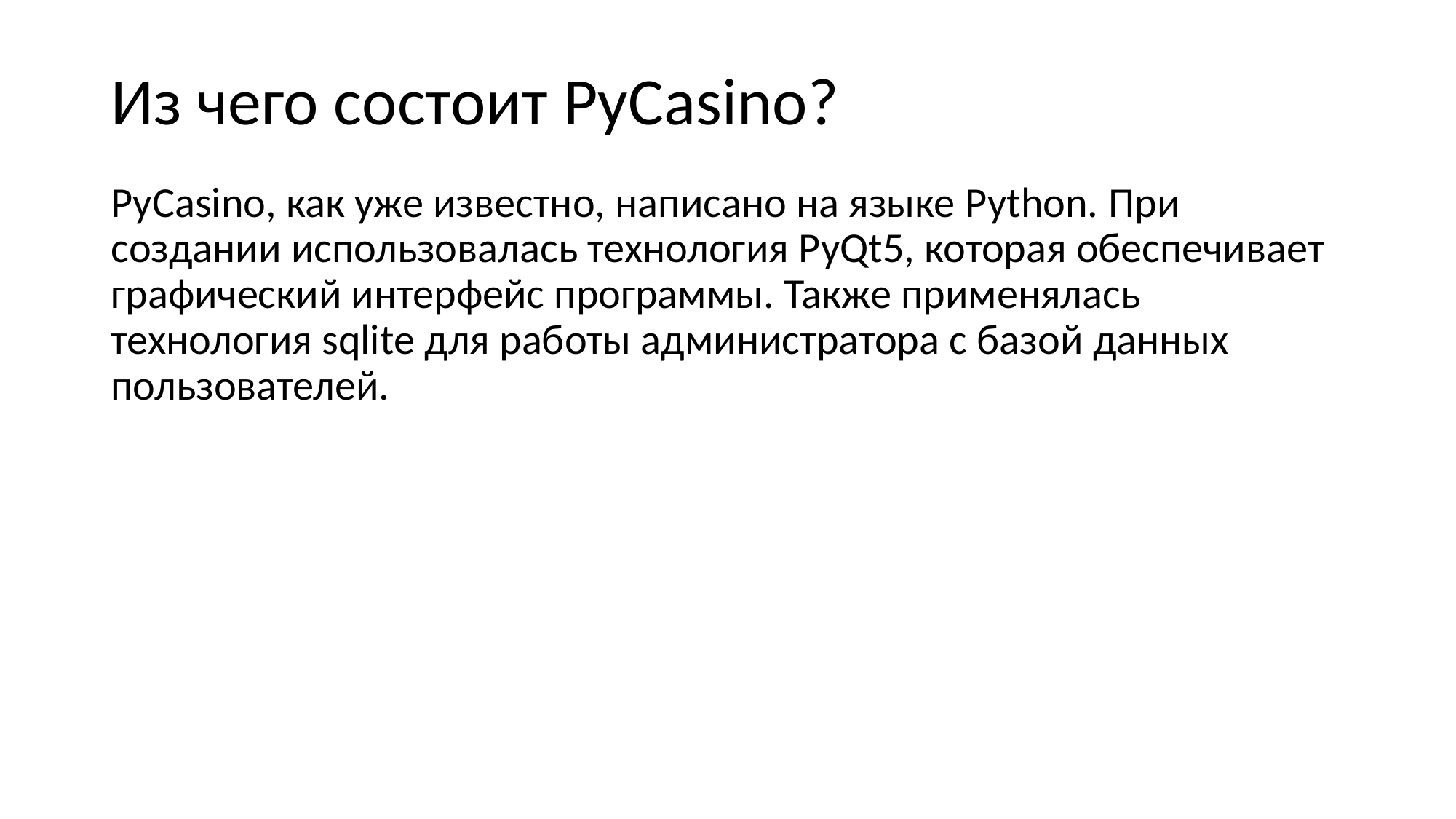

# Из чего состоит PyCasino?
PyCasino, как уже известно, написано на языке Python. При создании использовалась технология PyQt5, которая обеспечивает графический интерфейс программы. Также применялась технология sqlite для работы администратора с базой данных пользователей.